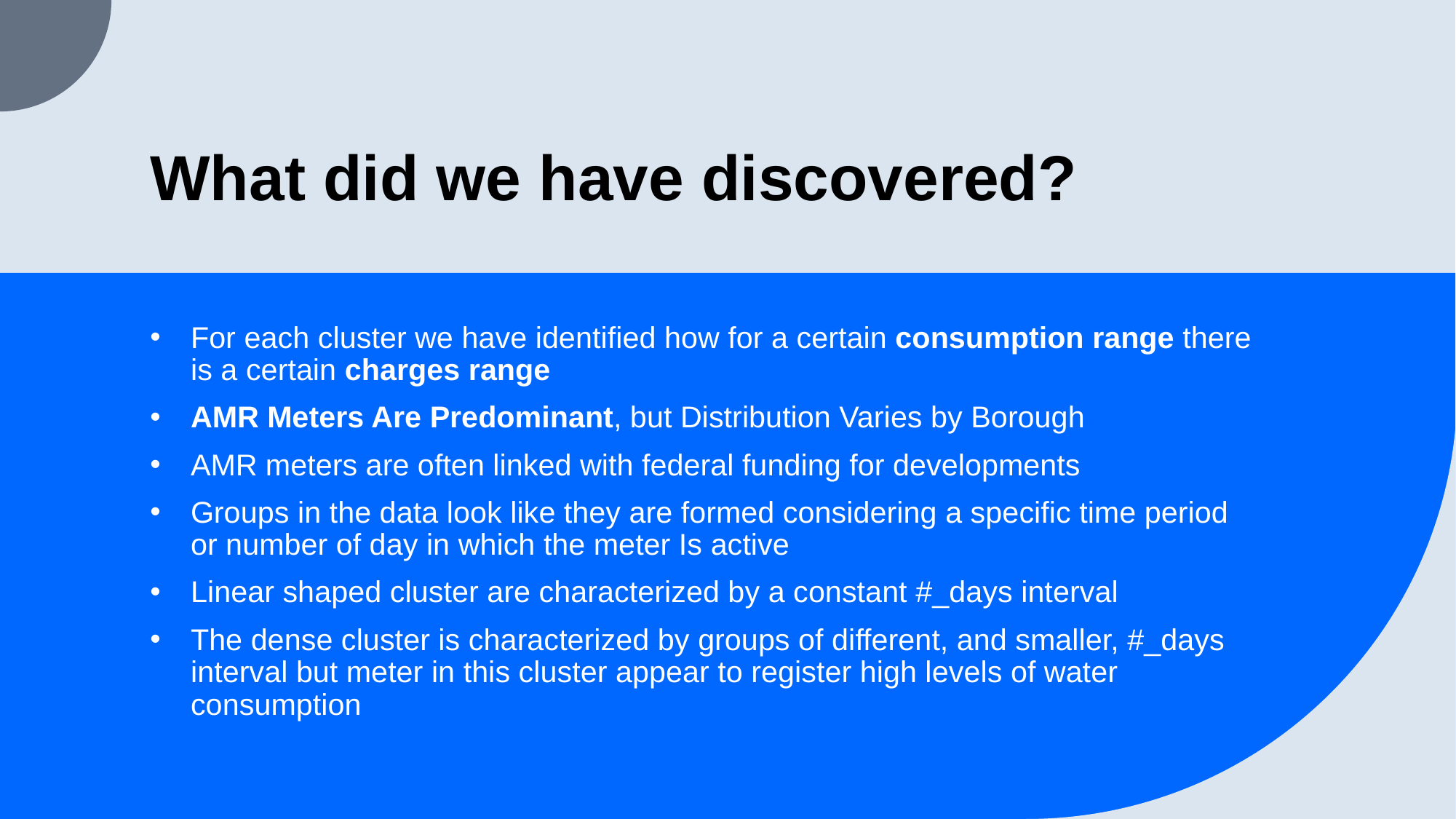

# What did we have discovered?
For each cluster we have identified how for a certain consumption range there is a certain charges range
AMR Meters Are Predominant, but Distribution Varies by Borough
AMR meters are often linked with federal funding for developments
Groups in the data look like they are formed considering a specific time period or number of day in which the meter Is active
Linear shaped cluster are characterized by a constant #_days interval
The dense cluster is characterized by groups of different, and smaller, #_days interval but meter in this cluster appear to register high levels of water consumption